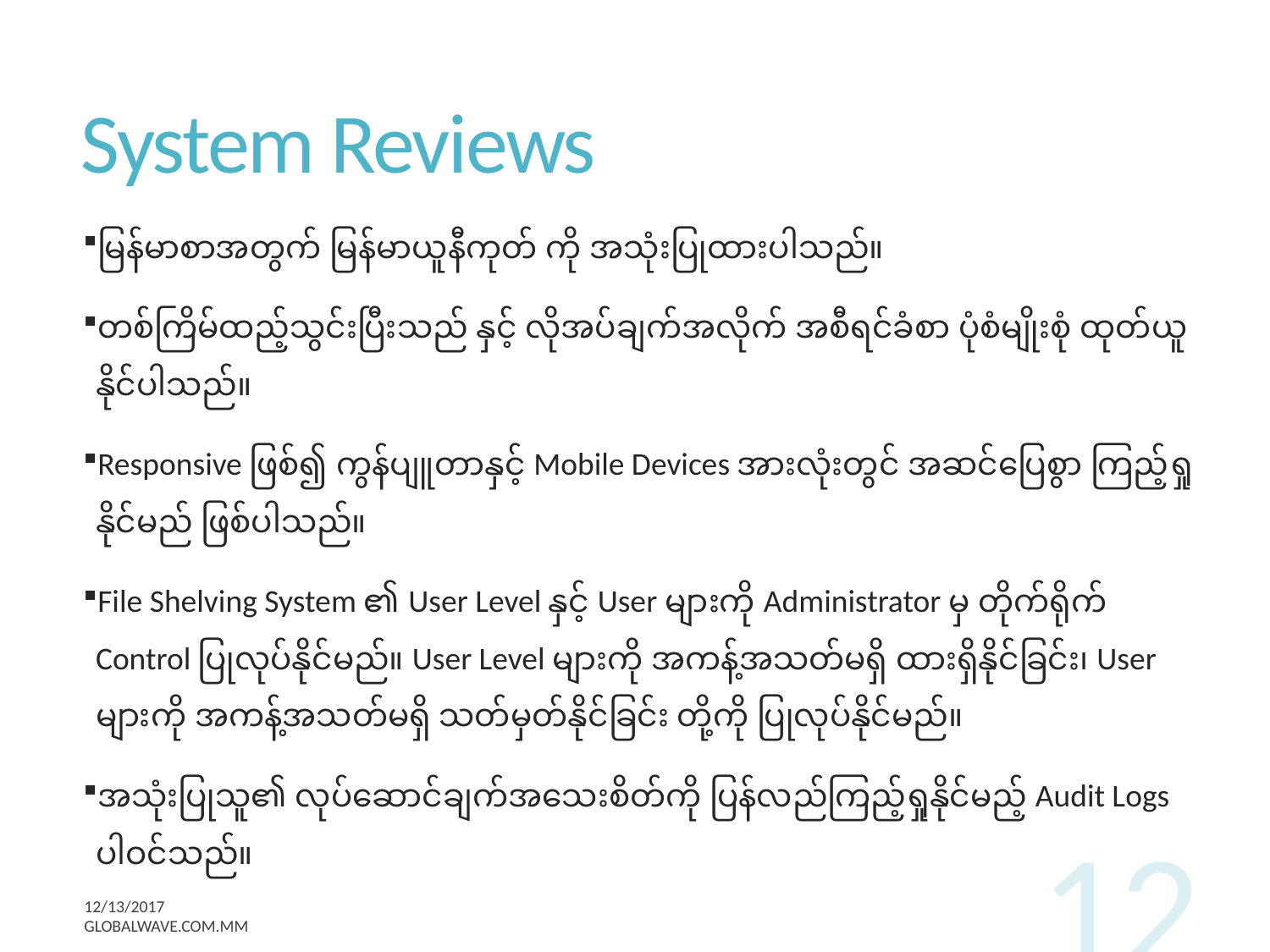

# System Reviews
မြန်မာစာအတွက် မြန်မာယူနီကုတ် ကို အသုံးပြုထားပါသည်။
တစ်ကြိမ်ထည့်သွင်းပြီးသည် နှင့် လိုအပ်ချက်အလိုက် အစီရင်ခံစာ ပုံစံမျိုးစုံ ထုတ်ယူနိုင်ပါသည်။
Responsive ဖြစ်၍ ကွန်ပျူတာနှင့် Mobile Devices အားလုံးတွင် အဆင်ပြေစွာ ကြည့်ရှုနိုင်မည် ဖြစ်ပါသည်။
File Shelving System ၏ User Level နှင့် User များကို Administrator မှ တိုက်ရိုက် Control ပြုလုပ်နိုင်မည်။ User Level များကို အကန့်အသတ်မရှိ ထားရှိနိုင်ခြင်း၊ User များကို အကန့်အသတ်မရှိ သတ်မှတ်နိုင်ခြင်း တို့ကို ပြုလုပ်နိုင်မည်။
အသုံးပြုသူ၏ လုပ်ဆောင်ချက်အသေးစိတ်ကို ပြန်လည်ကြည့်ရှုနိုင်မည့် Audit Logs ပါဝင်သည်။
12
12/13/2017
globalwave.com.mm